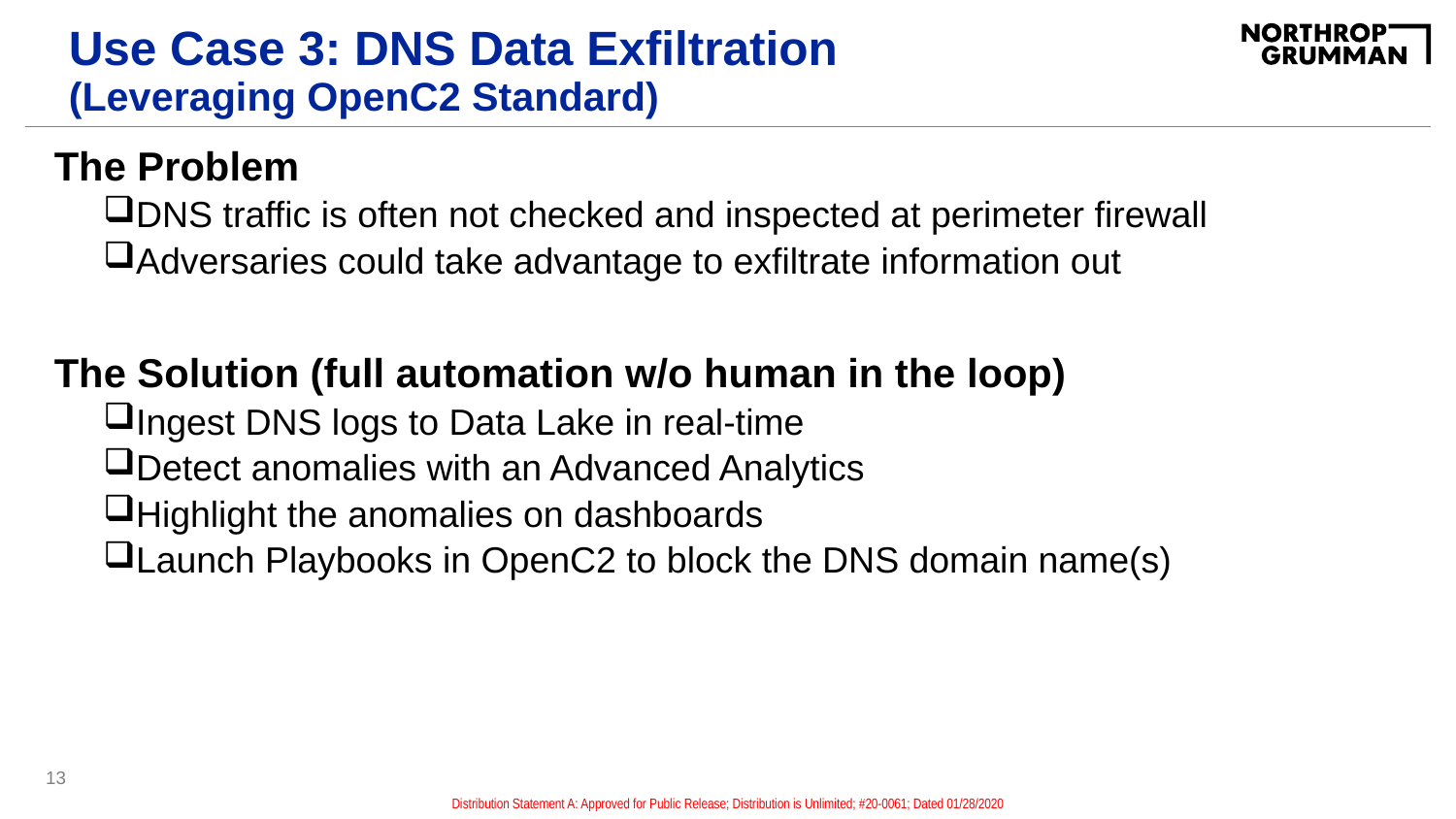

# Use Case 3: DNS Data Exfiltration (Leveraging OpenC2 Standard)
The Problem
DNS traffic is often not checked and inspected at perimeter firewall
Adversaries could take advantage to exfiltrate information out

The Solution (full automation w/o human in the loop)
Ingest DNS logs to Data Lake in real-time
Detect anomalies with an Advanced Analytics
Highlight the anomalies on dashboards
Launch Playbooks in OpenC2 to block the DNS domain name(s)

13
Distribution Statement A: Approved for Public Release; Distribution is Unlimited; #20-0061; Dated 01/28/2020